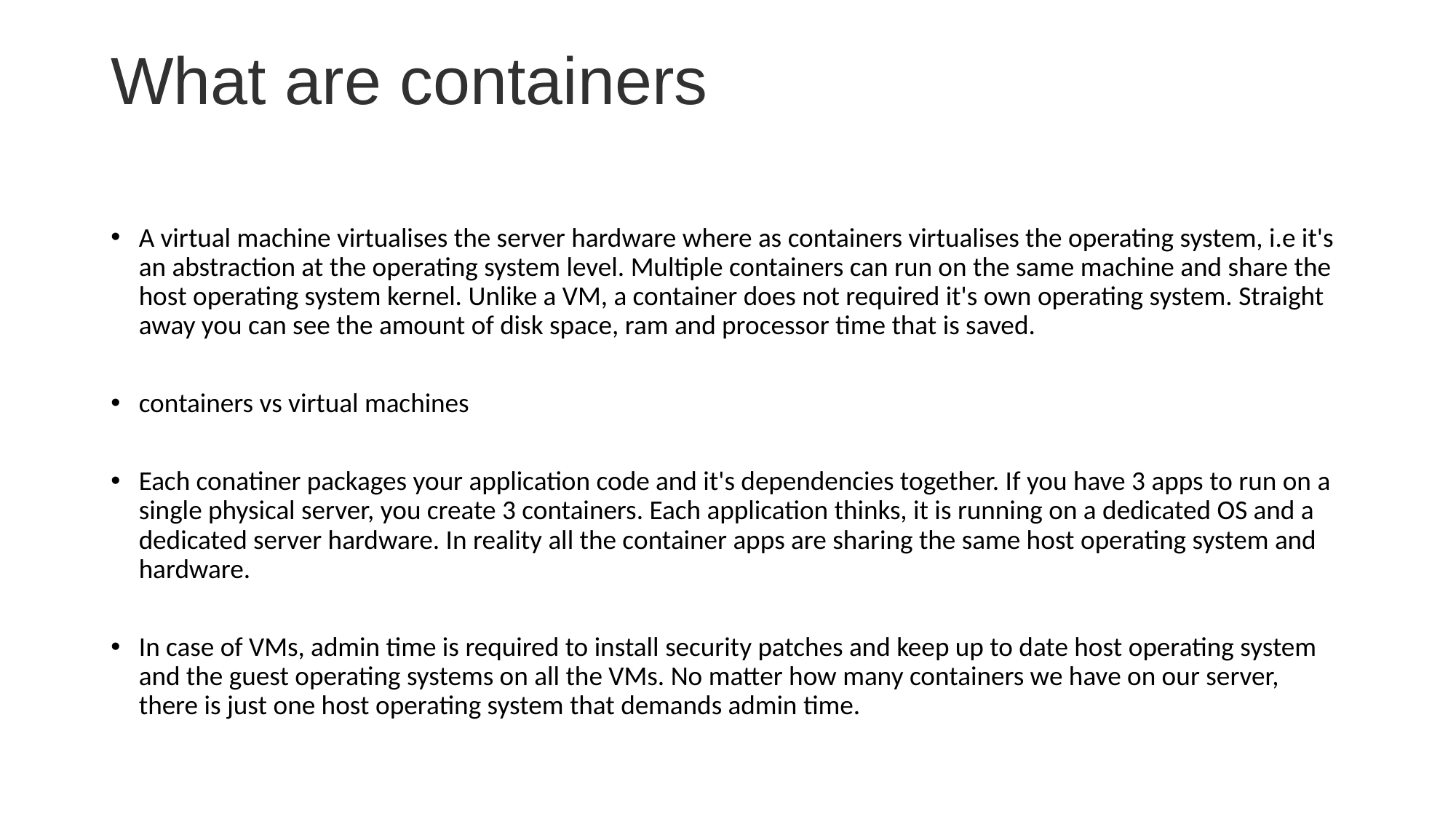

# What are containers
A virtual machine virtualises the server hardware where as containers virtualises the operating system, i.e it's an abstraction at the operating system level. Multiple containers can run on the same machine and share the host operating system kernel. Unlike a VM, a container does not required it's own operating system. Straight away you can see the amount of disk space, ram and processor time that is saved.

containers vs virtual machines

Each conatiner packages your application code and it's dependencies together. If you have 3 apps to run on a single physical server, you create 3 containers. Each application thinks, it is running on a dedicated OS and a dedicated server hardware. In reality all the container apps are sharing the same host operating system and hardware.

In case of VMs, admin time is required to install security patches and keep up to date host operating system and the guest operating systems on all the VMs. No matter how many containers we have on our server, there is just one host operating system that demands admin time.